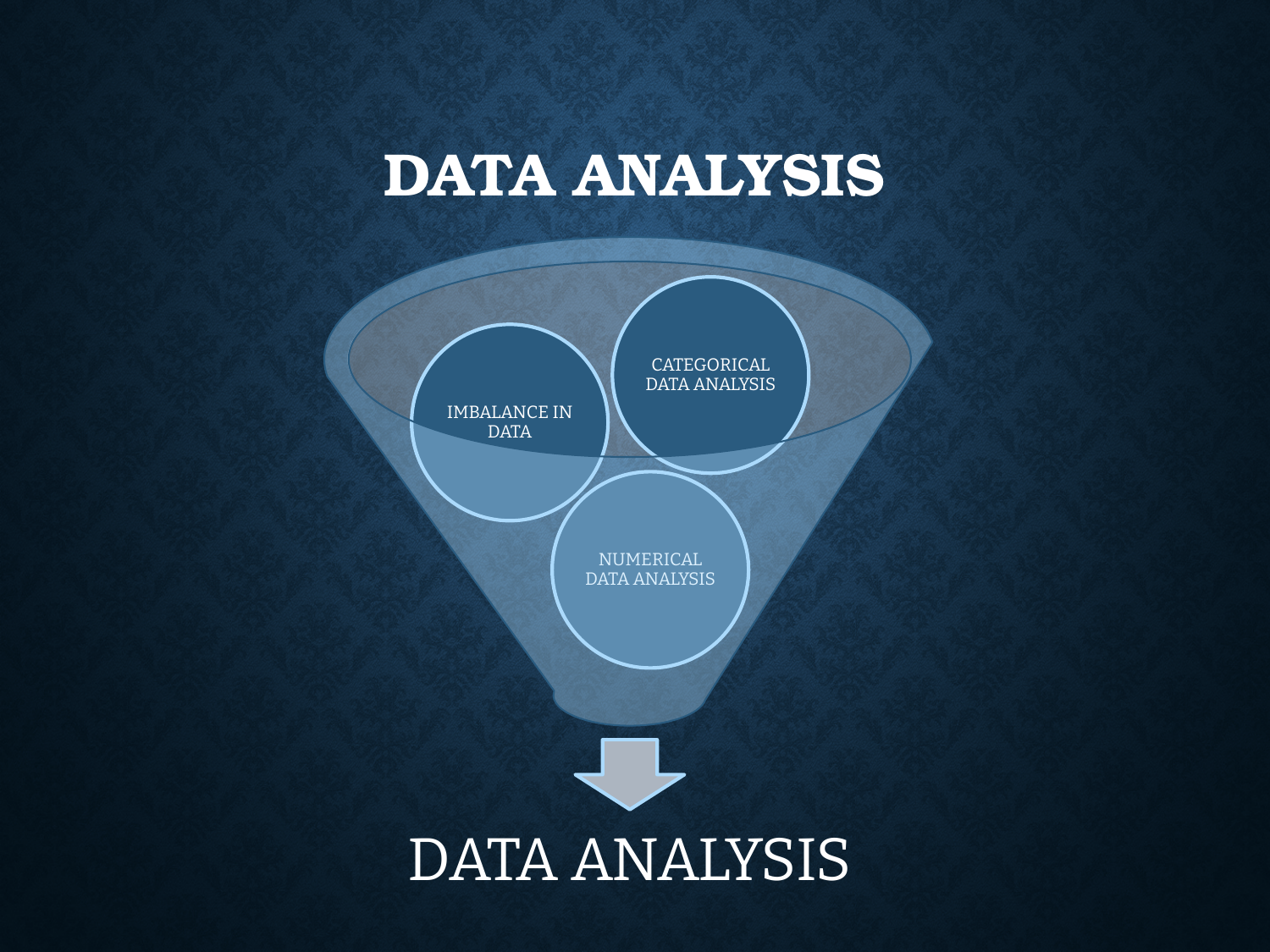

# DATA ANALYSIS
DATA ANALYSIS
NUMERICAL DATA ANALYSIS
IMBALANCE IN DATA
CATEGORICAL DATA ANALYSIS